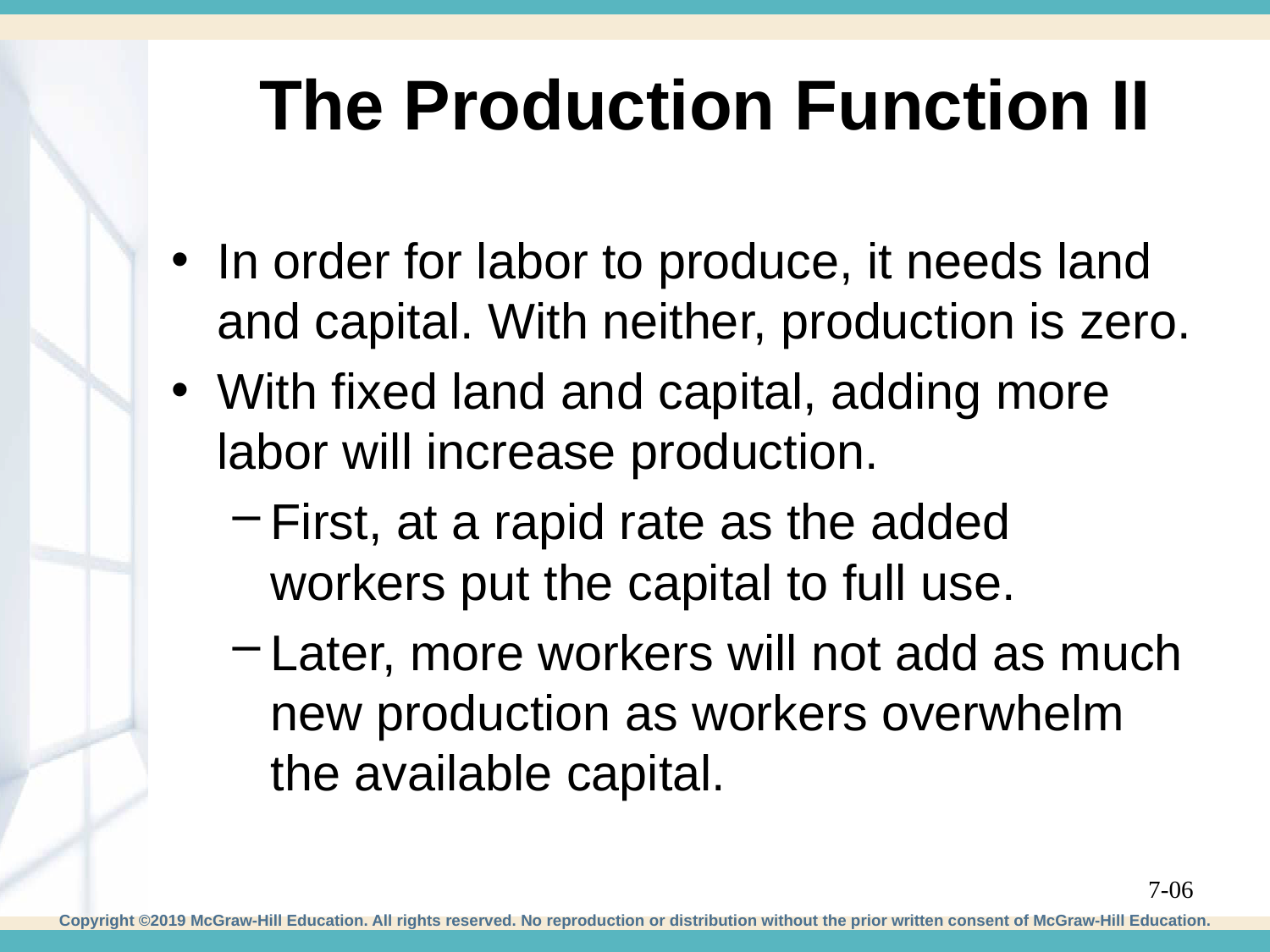

# The Production Function II
In order for labor to produce, it needs land and capital. With neither, production is zero.
With fixed land and capital, adding more labor will increase production.
First, at a rapid rate as the added workers put the capital to full use.
Later, more workers will not add as much new production as workers overwhelm the available capital.
7-06